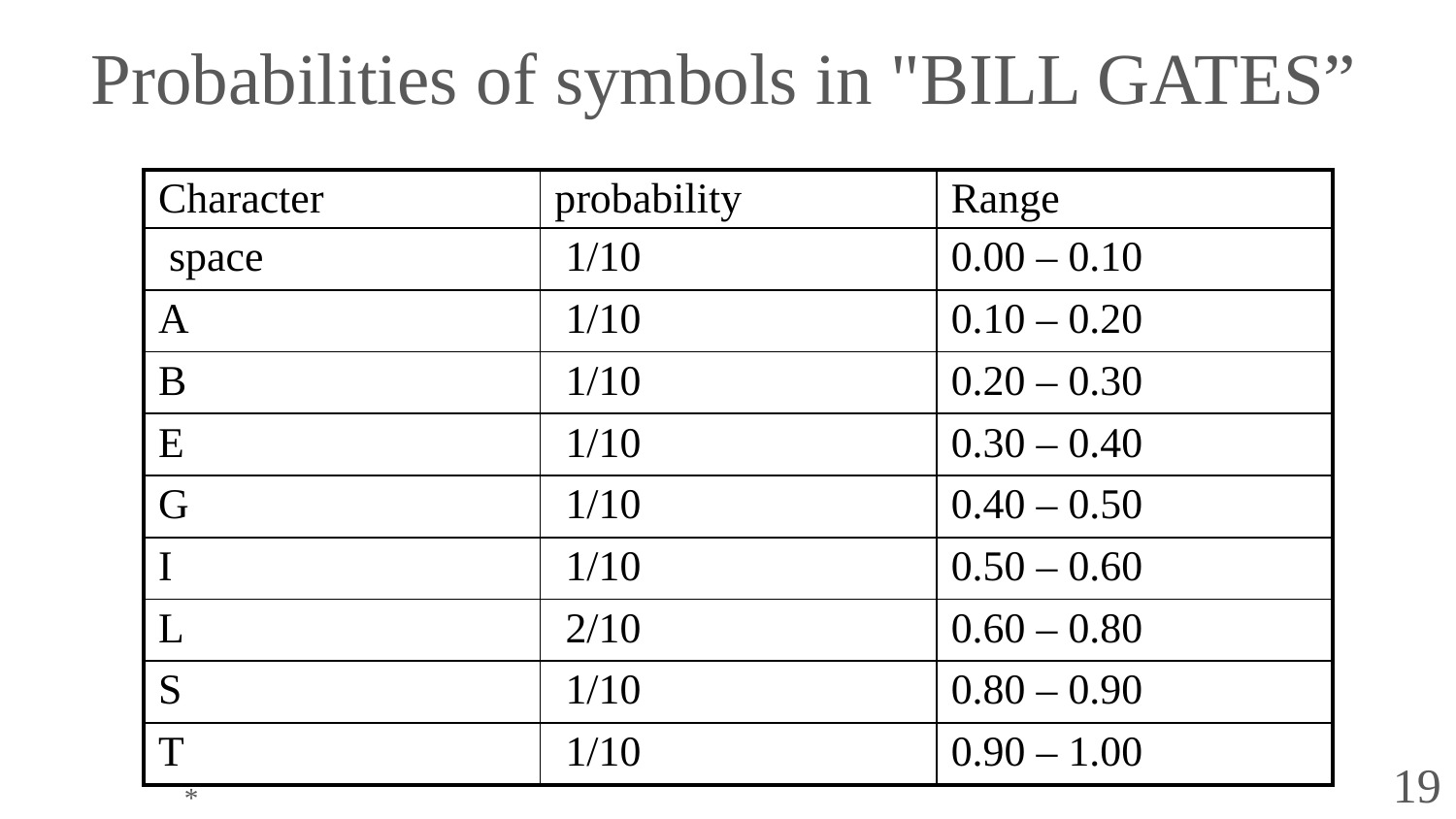

# Probabilities of symbols in "BILL GATES”
| Character | probability | Range |
| --- | --- | --- |
| space | 1/10 | 0.00 – 0.10 |
| A | 1/10 | 0.10 – 0.20 |
| B | 1/10 | 0.20 – 0.30 |
| E | 1/10 | 0.30 – 0.40 |
| G | 1/10 | 0.40 – 0.50 |
| I | 1/10 | 0.50 – 0.60 |
| L | 2/10 | 0.60 – 0.80 |
| S | 1/10 | 0.80 – 0.90 |
| T | 1/10 | 0.90 – 1.00 |

*
19